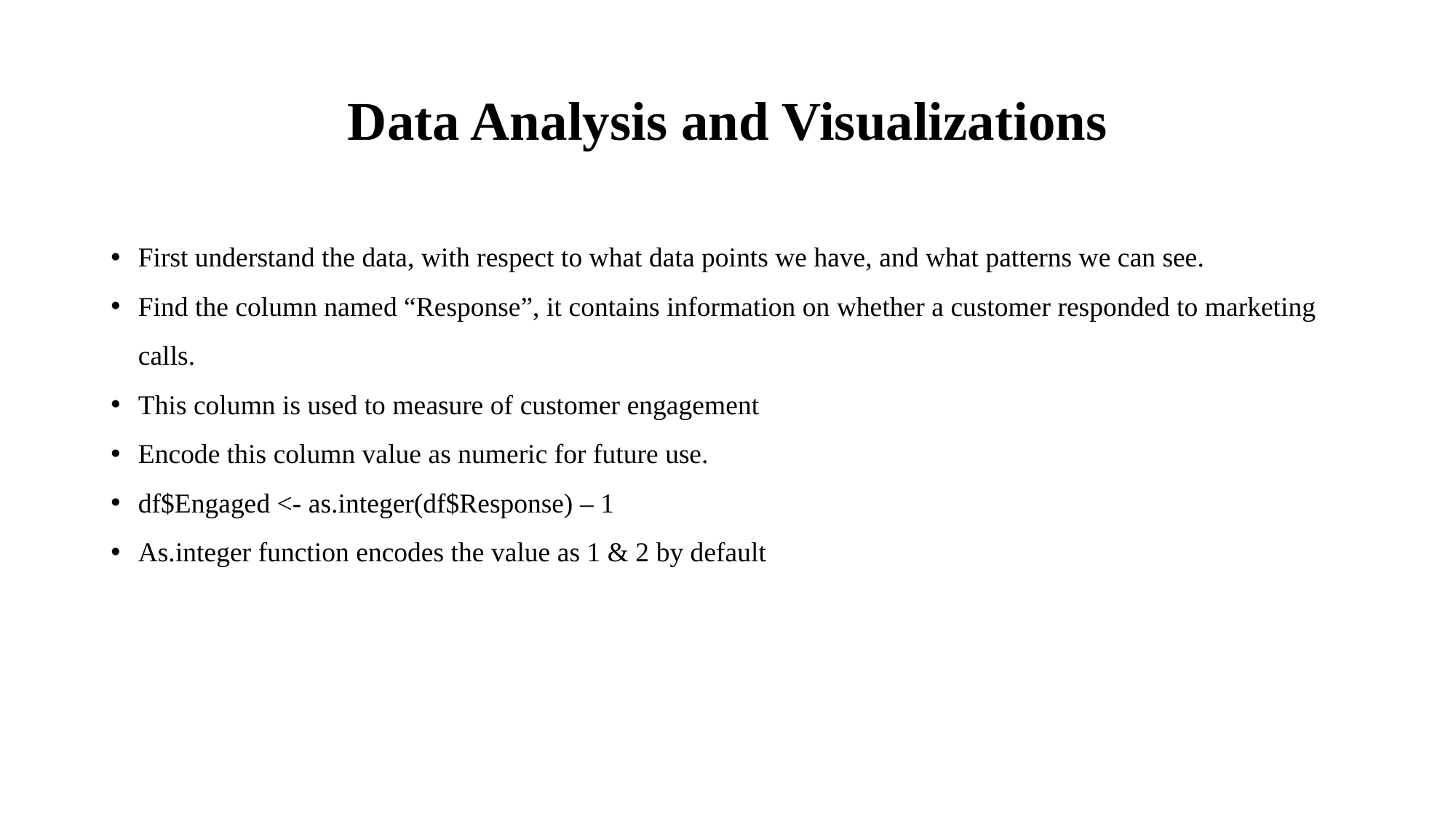

# Data Analysis and Visualizations
First understand the data, with respect to what data points we have, and what patterns we can see.
Find the column named “Response”, it contains information on whether a customer responded to marketing calls.
This column is used to measure of customer engagement
Encode this column value as numeric for future use.
df$Engaged <- as.integer(df$Response) – 1
As.integer function encodes the value as 1 & 2 by default